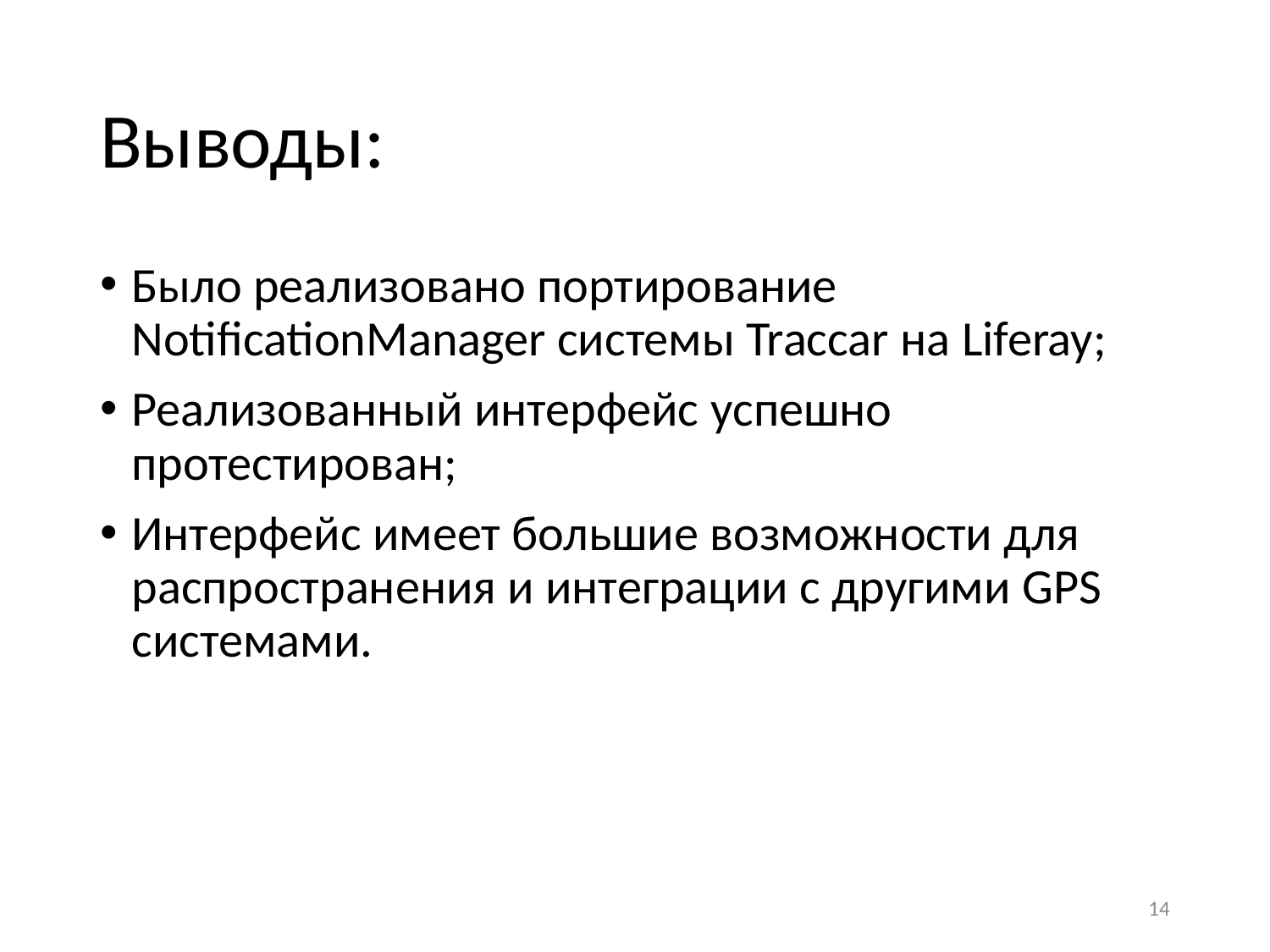

# Выводы:
Было реализовано портирование NotificationManager системы Traccar на Liferay;
Реализованный интерфейс успешно протестирован;
Интерфейс имеет большие возможности для распространения и интеграции с другими GPS системами.

14